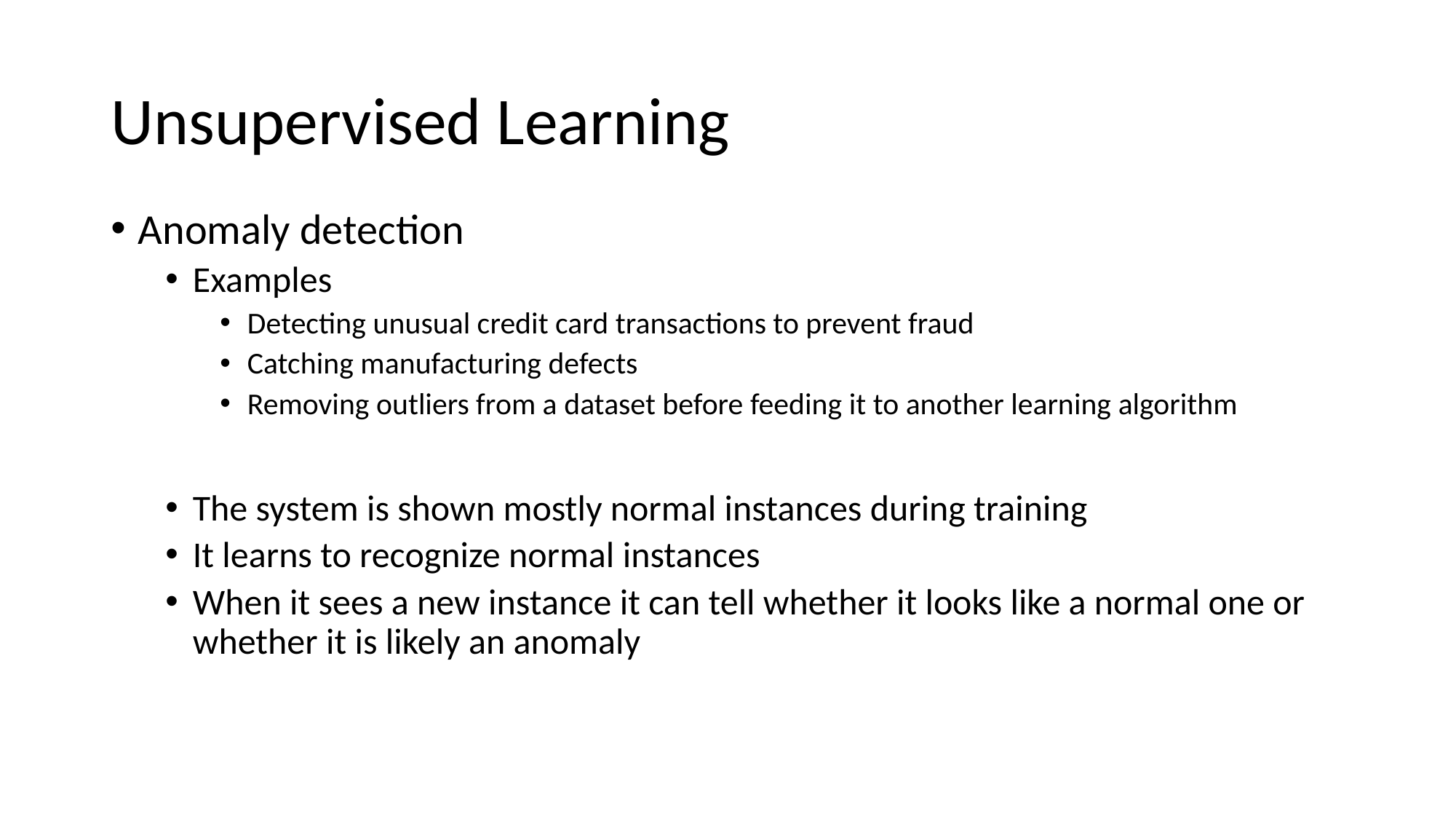

# Unsupervised Learning
Anomaly detection
Examples
Detecting unusual credit card transactions to prevent fraud
Catching manufacturing defects
Removing outliers from a dataset before feeding it to another learning algorithm

The system is shown mostly normal instances during training
It learns to recognize normal instances
When it sees a new instance it can tell whether it looks like a normal one or whether it is likely an anomaly